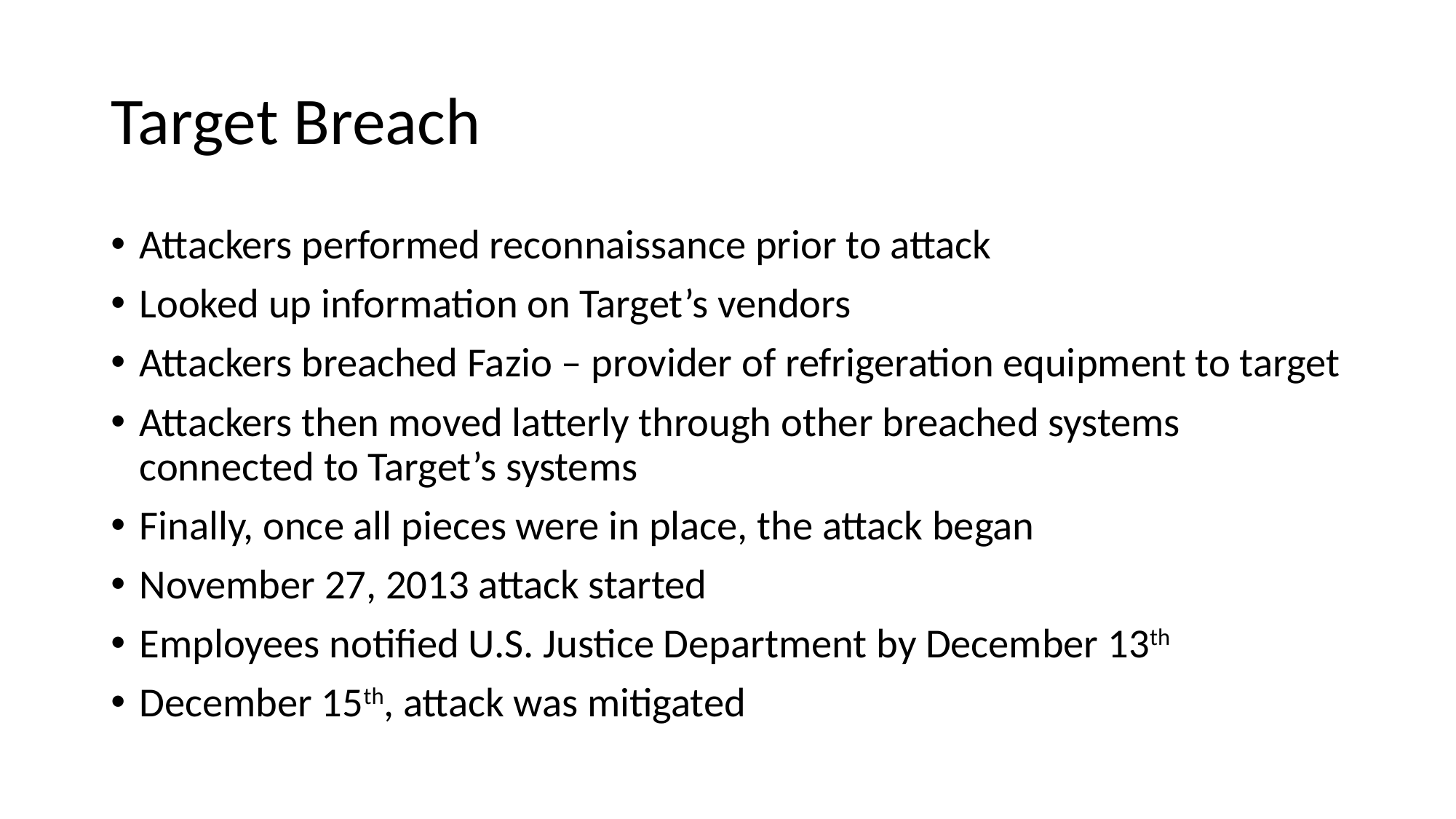

# Target Breach
Attackers performed reconnaissance prior to attack
Looked up information on Target’s vendors
Attackers breached Fazio – provider of refrigeration equipment to target
Attackers then moved latterly through other breached systems connected to Target’s systems
Finally, once all pieces were in place, the attack began
November 27, 2013 attack started
Employees notified U.S. Justice Department by December 13th
December 15th, attack was mitigated